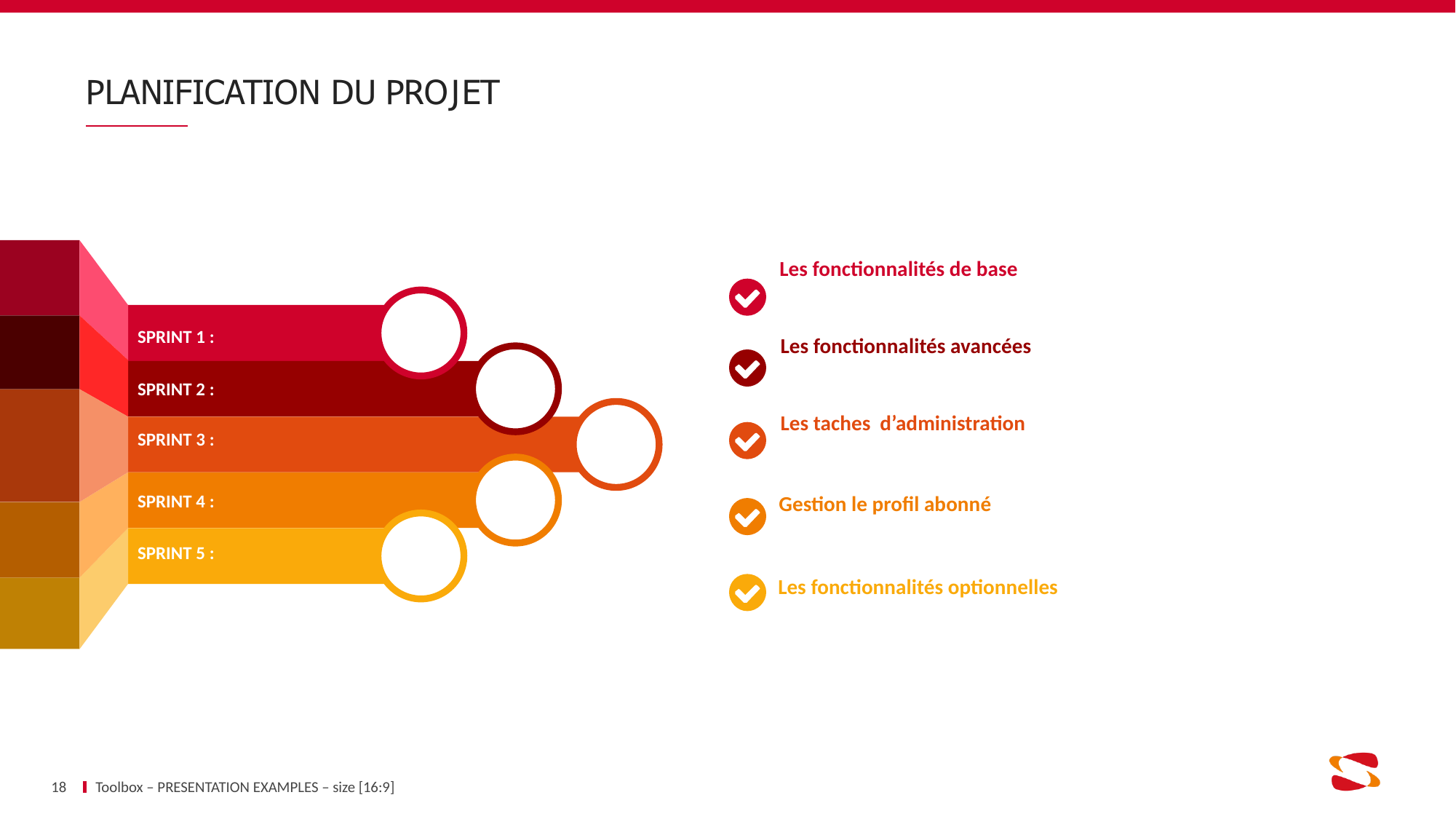

# Planification du projet
Les fonctionnalités de base
SPRINT 1 :
Les fonctionnalités avancées
SPRINT 2 :
Les taches  d’administration
SPRINT 3 :
SPRINT 4 :
Gestion le profil abonné
SPRINT 5 :
Les fonctionnalités optionnelles
18
Toolbox – PRESENTATION EXAMPLES – size [16:9]